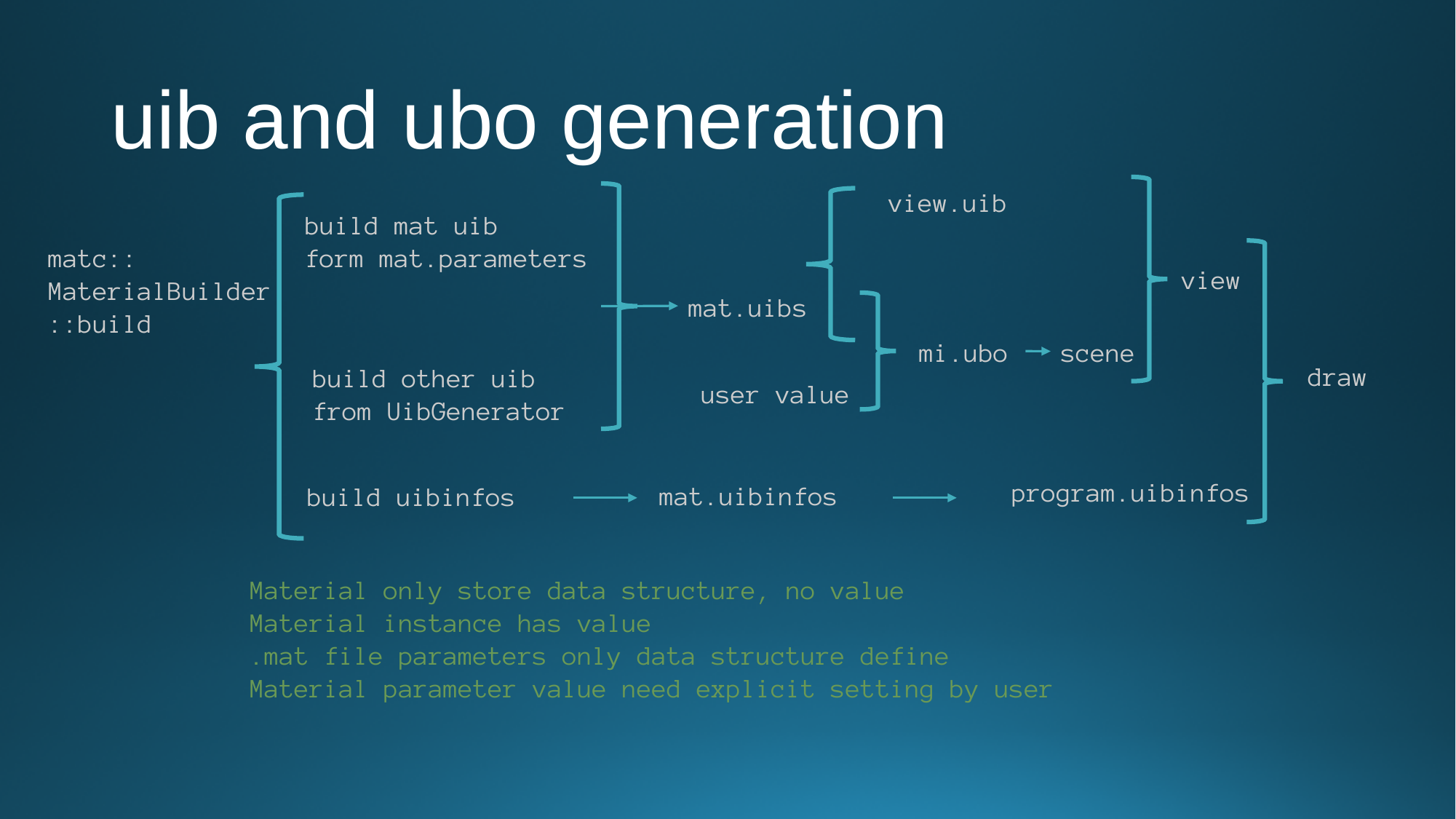

# uib and ubo generation

view.uib

build mat uib
form mat.parameters
matc::
MaterialBuilder
::build

view
mat.uibs

mi.ubo
scene
draw
build other uib
from UibGenerator
user value
program.uibinfos
mat.uibinfos
build uibinfos
Material only store data structure, no value
Material instance has value
.mat file parameters only data structure define
Material parameter value need explicit setting by user